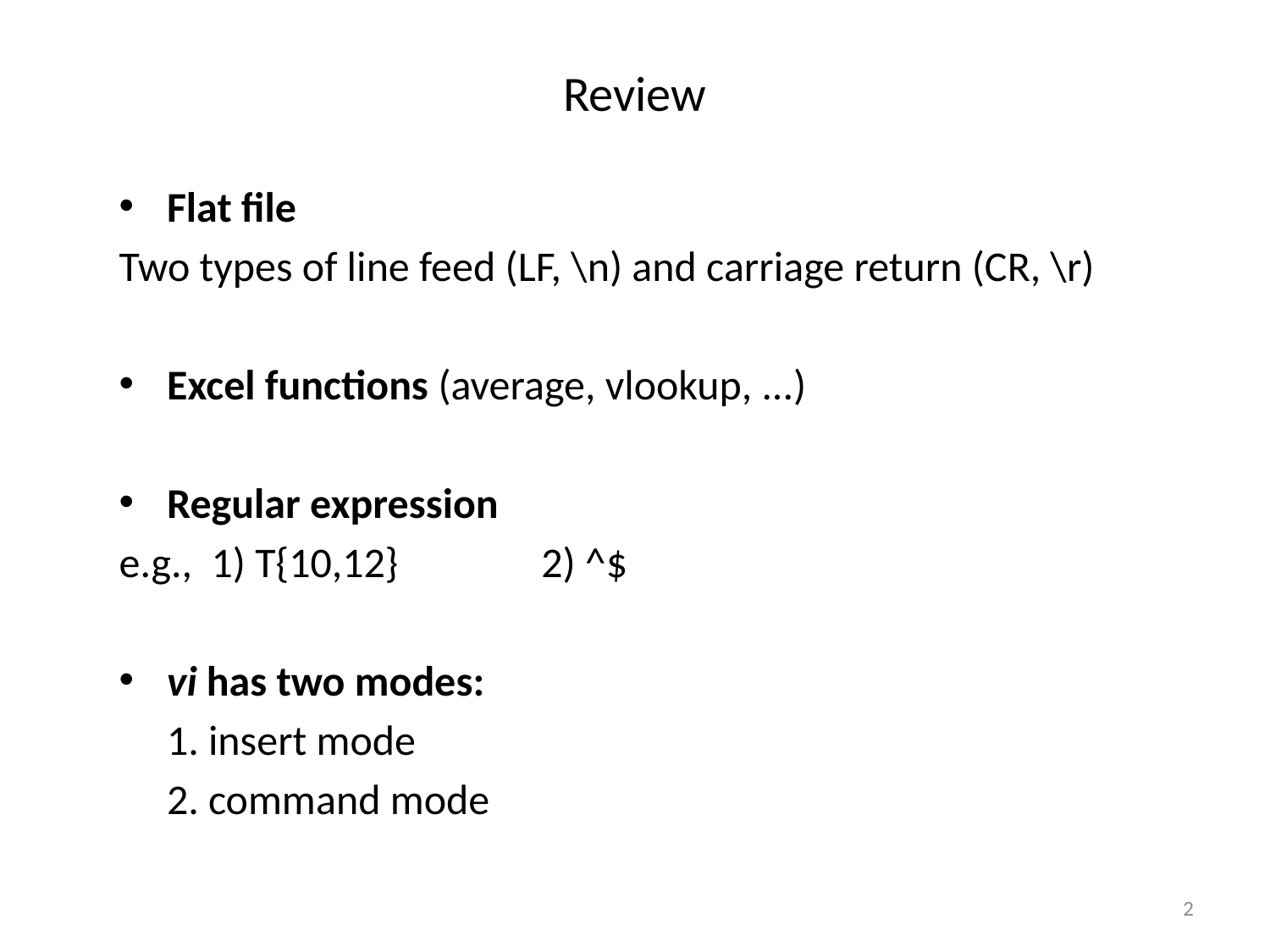

# Review
Flat file
Two types of line feed (LF, \n) and carriage return (CR, \r)

Excel functions (average, vlookup, ...)

Regular expression
e.g.,  1) T{10,12}               2) ^$

vi has two modes:
 insert mode
 command mode
2